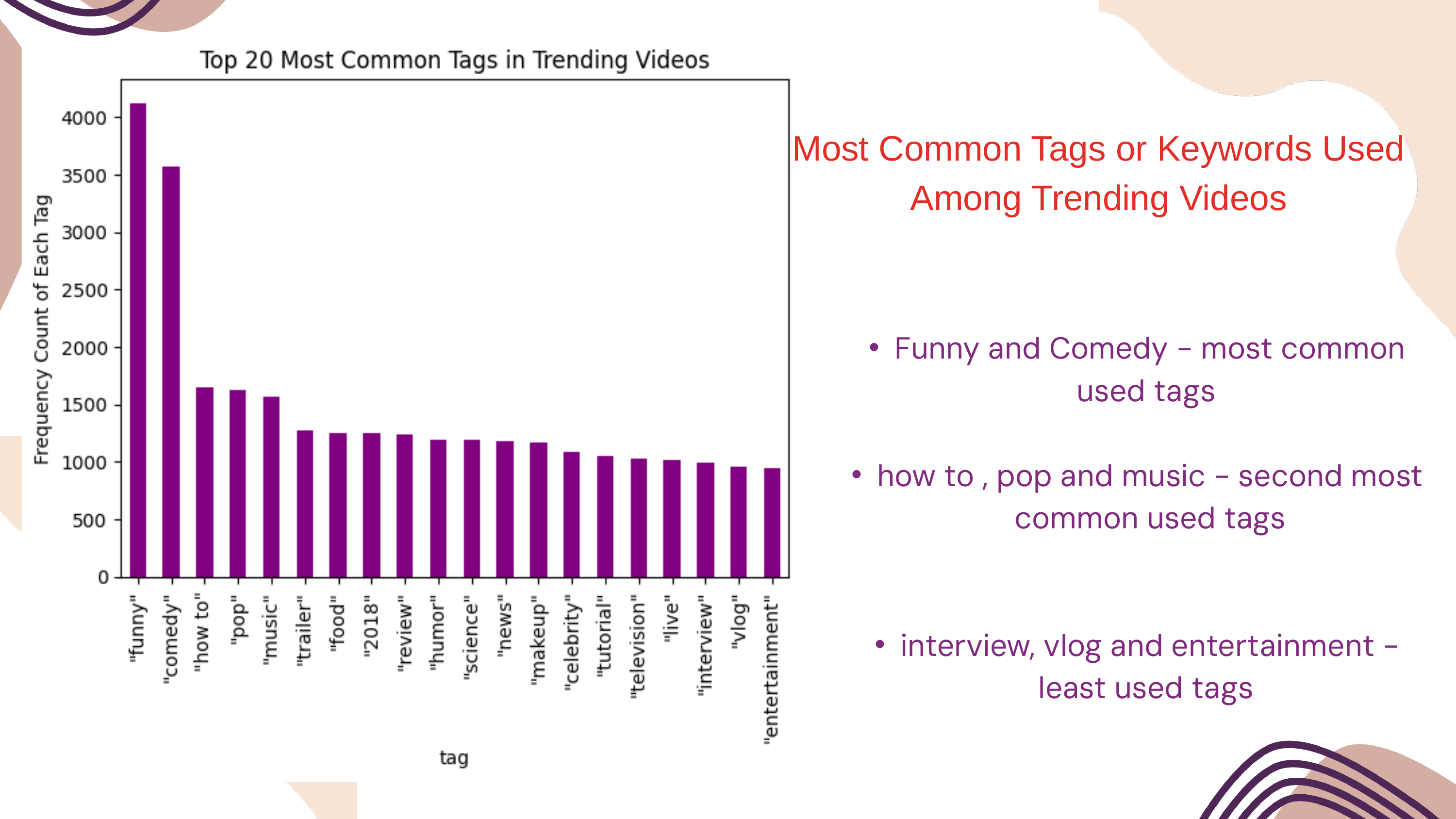

Most Common Tags or Keywords Used Among Trending Videos

Funny and Comedy - most common used tags

how to , pop and music - second most common used tags

interview, vlog and entertainment - least used tags